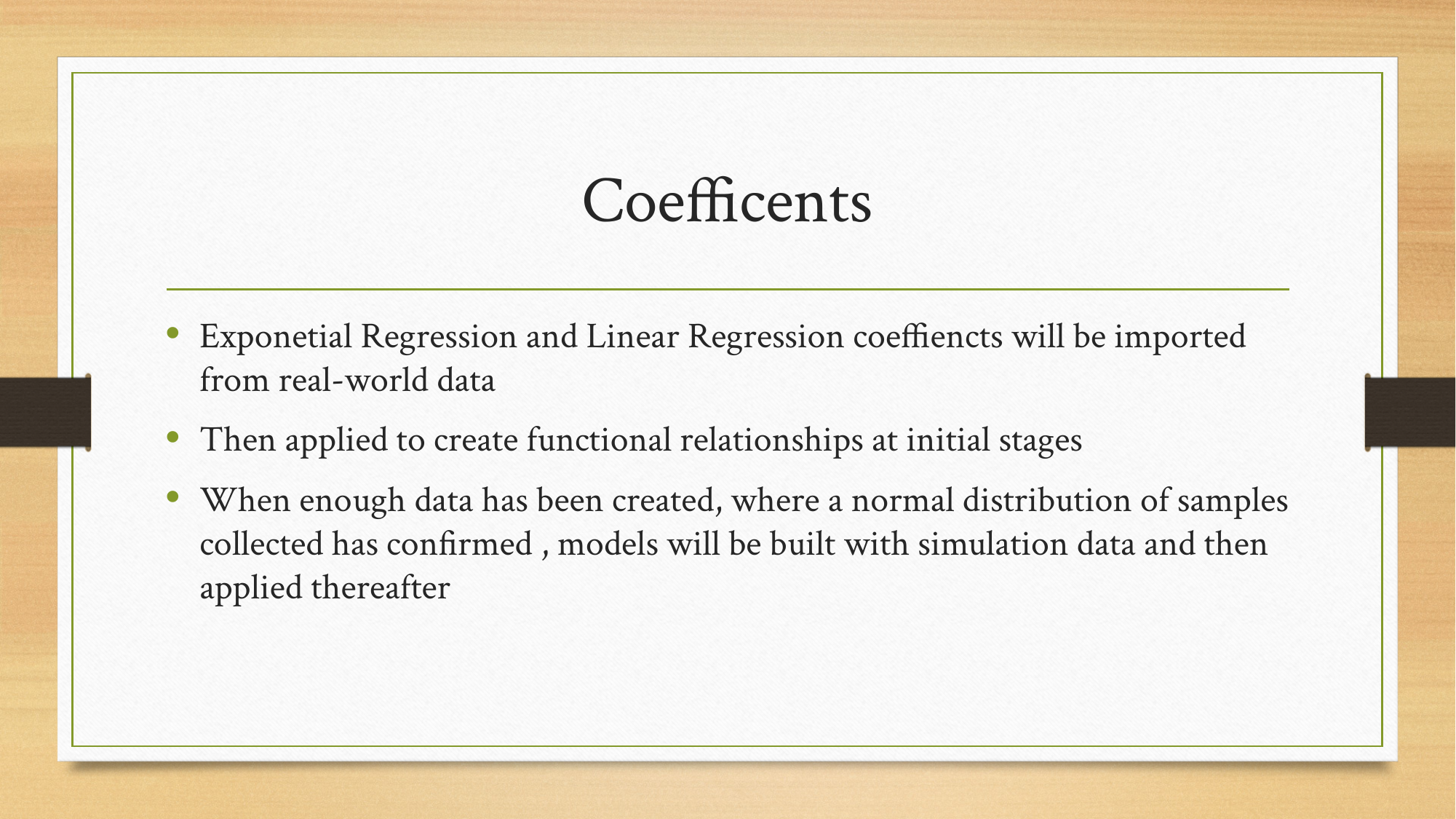

# Coefficents
Exponetial Regression and Linear Regression coeffiencts will be imported from real-world data
Then applied to create functional relationships at initial stages
When enough data has been created, where a normal distribution of samples collected has confirmed , models will be built with simulation data and then applied thereafter